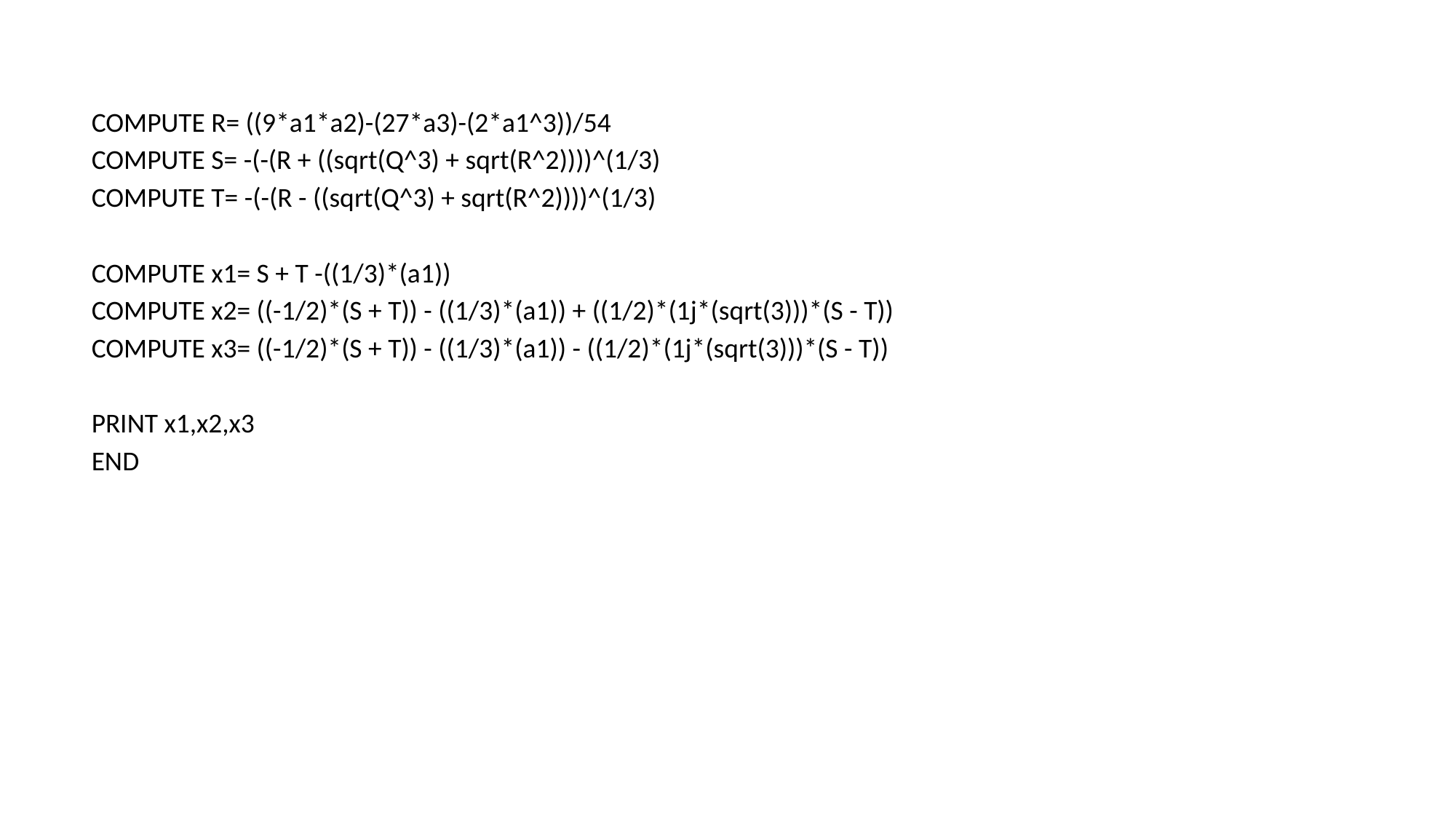

COMPUTE R= ((9*a1*a2)-(27*a3)-(2*a1^3))/54
COMPUTE S= -(-(R + ((sqrt(Q^3) + sqrt(R^2))))^(1/3)
COMPUTE T= -(-(R - ((sqrt(Q^3) + sqrt(R^2))))^(1/3)

COMPUTE x1= S + T -((1/3)*(a1))
COMPUTE x2= ((-1/2)*(S + T)) - ((1/3)*(a1)) + ((1/2)*(1j*(sqrt(3)))*(S - T))
COMPUTE x3= ((-1/2)*(S + T)) - ((1/3)*(a1)) - ((1/2)*(1j*(sqrt(3)))*(S - T))

PRINT x1,x2,x3
END